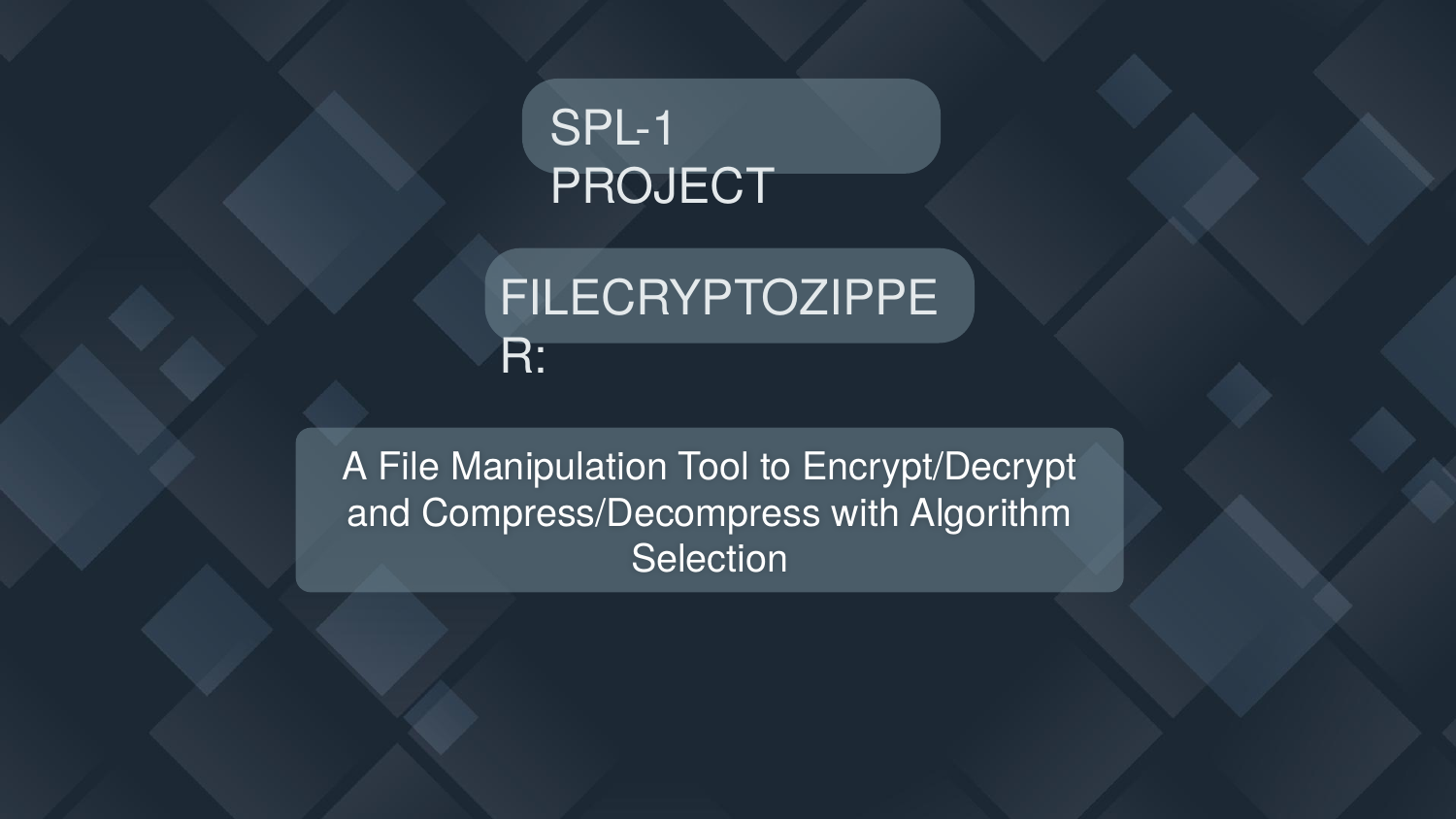

SPL-1 PROJECT

FILECRYPTOZIPPER:

# A File Manipulation Tool to Encrypt/Decrypt and Compress/Decompress with Algorithm Selection